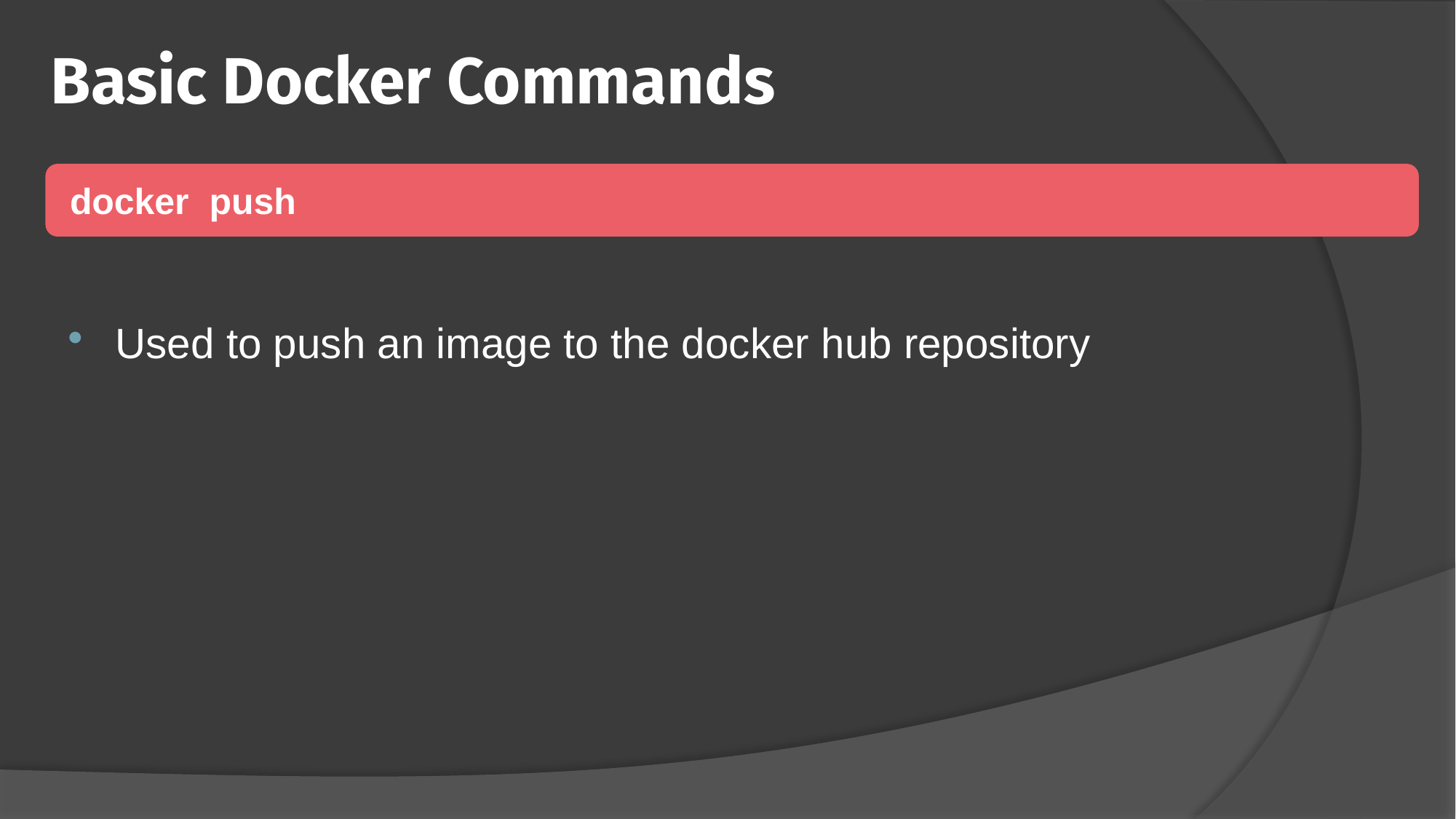

# Basic Docker Commands
 docker  push

Used to push an image to the docker hub repository